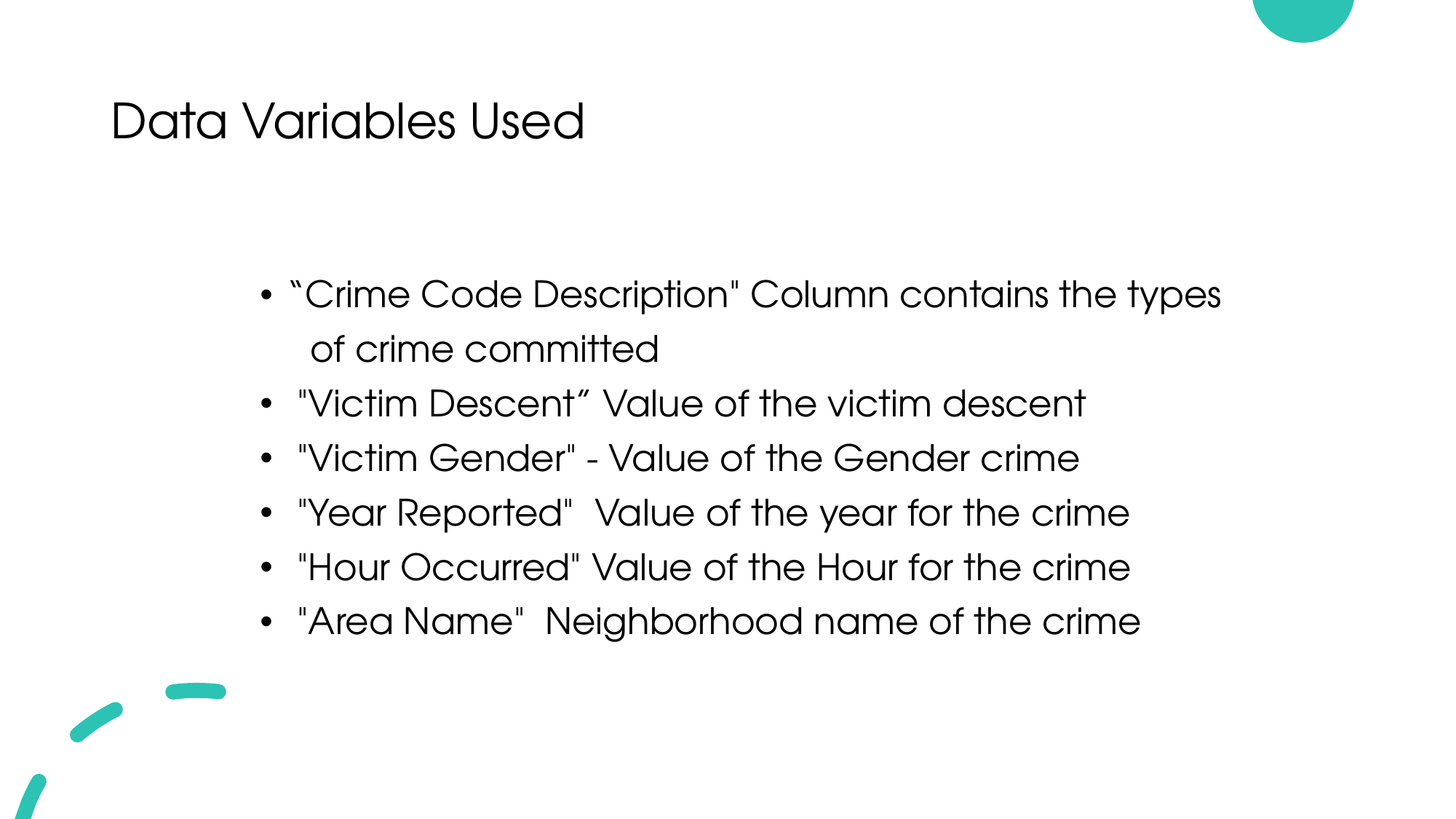

# Data Variables Used

“Crime Code Description" Column contains the types
     of crime committed
 "Victim Descent” Value of the victim descent
 "Victim Gender" - Value of the Gender crime
 "Year Reported"  Value of the year for the crime
 "Hour Occurred" Value of the Hour for the crime
 "Area Name"  Neighborhood name of the crime